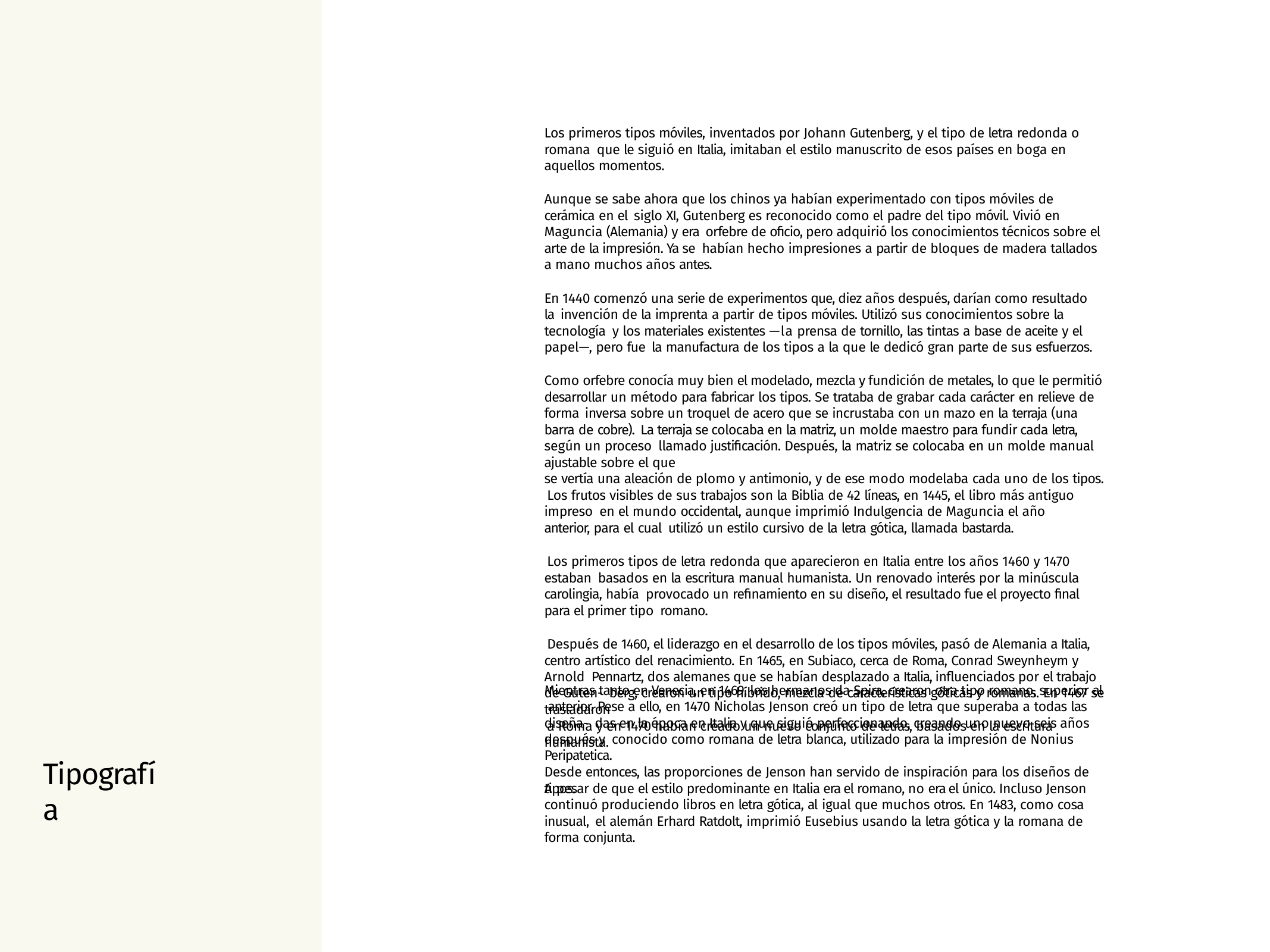

Los primeros tipos móviles, inventados por Johann Gutenberg, y el tipo de letra redonda o romana  que le siguió en Italia, imitaban el estilo manuscrito de esos países en boga en aquellos momentos.

Aunque se sabe ahora que los chinos ya habían experimentado con tipos móviles de cerámica en el  siglo XI, Gutenberg es reconocido como el padre del tipo móvil. Vivió en Maguncia (Alemania) y era  orfebre de oficio, pero adquirió los conocimientos técnicos sobre el arte de la impresión. Ya se  habían hecho impresiones a partir de bloques de madera tallados a mano muchos años antes.

En 1440 comenzó una serie de experimentos que, diez años después, darían como resultado la  invención de la imprenta a partir de tipos móviles. Utilizó sus conocimientos sobre la tecnología  y los materiales existentes —la prensa de tornillo, las tintas a base de aceite y el papel—, pero fue  la manufactura de los tipos a la que le dedicó gran parte de sus esfuerzos.

Como orfebre conocía muy bien el modelado, mezcla y fundición de metales, lo que le permitió  desarrollar un método para fabricar los tipos. Se trataba de grabar cada carácter en relieve de forma  inversa sobre un troquel de acero que se incrustaba con un mazo en la terraja (una barra de cobre).  La terraja se colocaba en la matriz, un molde maestro para fundir cada letra, según un proceso  llamado justificación. Después, la matriz se colocaba en un molde manual ajustable sobre el que
se vertía una aleación de plomo y antimonio, y de ese modo modelaba cada uno de los tipos.
Los frutos visibles de sus trabajos son la Biblia de 42 líneas, en 1445, el libro más antiguo impreso  en el mundo occidental, aunque imprimió Indulgencia de Maguncia el año anterior, para el cual  utilizó un estilo cursivo de la letra gótica, llamada bastarda.

Los primeros tipos de letra redonda que aparecieron en Italia entre los años 1460 y 1470 estaban  basados en la escritura manual humanista. Un renovado interés por la minúscula carolingia, había  provocado un refinamiento en su diseño, el resultado fue el proyecto final para el primer tipo  romano.

Después de 1460, el liderazgo en el desarrollo de los tipos móviles, pasó de Alemania a Italia,  centro artístico del renacimiento. En 1465, en Subiaco, cerca de Roma, Conrad Sweynheym y Arnold  Pennartz, dos alemanes que se habían desplazado a Italia, influenciados por el trabajo de Guten-  berg, crearon un tipo híbrido, mezcla de características góticas y romanas. En 1467 se trasladaron
a Roma y en 1470 habían creado un nuevo conjunto de letras, basados en la escritura humanista.
Mientras tanto en Venecia, en 1469, los hermanos da Spira, crearon otra tipo romano, superior al  anterior. Pese a ello, en 1470 Nicholas Jenson creó un tipo de letra que superaba a todas las diseña-  das en la época en Italia y que siguió perfeccionando, creando uno nuevo seis años después y  conocido como romana de letra blanca, utilizado para la impresión de Nonius Peripatetica.
Desde entonces, las proporciones de Jenson han servido de inspiración para los diseños de tipos.
Tipografía
A pesar de que el estilo predominante en Italia era el romano, no era el único. Incluso Jenson  continuó produciendo libros en letra gótica, al igual que muchos otros. En 1483, como cosa inusual,  el alemán Erhard Ratdolt, imprimió Eusebius usando la letra gótica y la romana de forma conjunta.